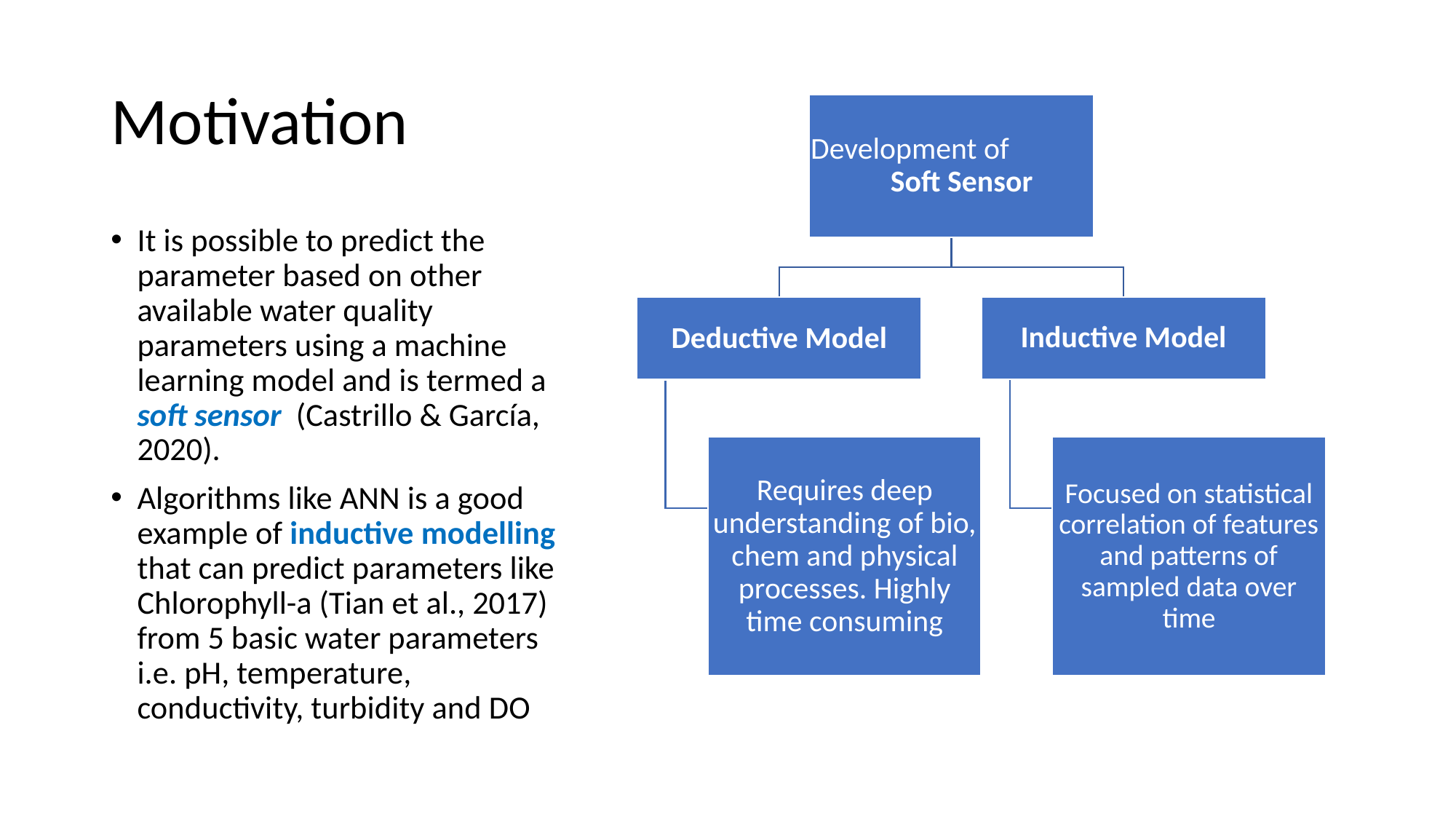

# Motivation
Development of                Soft Sensor

Deductive Model
Inductive Model

Requires deep understanding of bio, chem and physical processes. Highly time consuming
Focused on statistical correlation of features and patterns of sampled data over time
It is possible to predict the parameter based on other available water quality parameters using a machine learning model and is termed a soft sensor  (Castrillo & García, 2020).
Algorithms like ANN is a good example of inductive modelling that can predict parameters like Chlorophyll-a (Tian et al., 2017) from 5 basic water parameters i.e. pH, temperature, conductivity, turbidity and DO